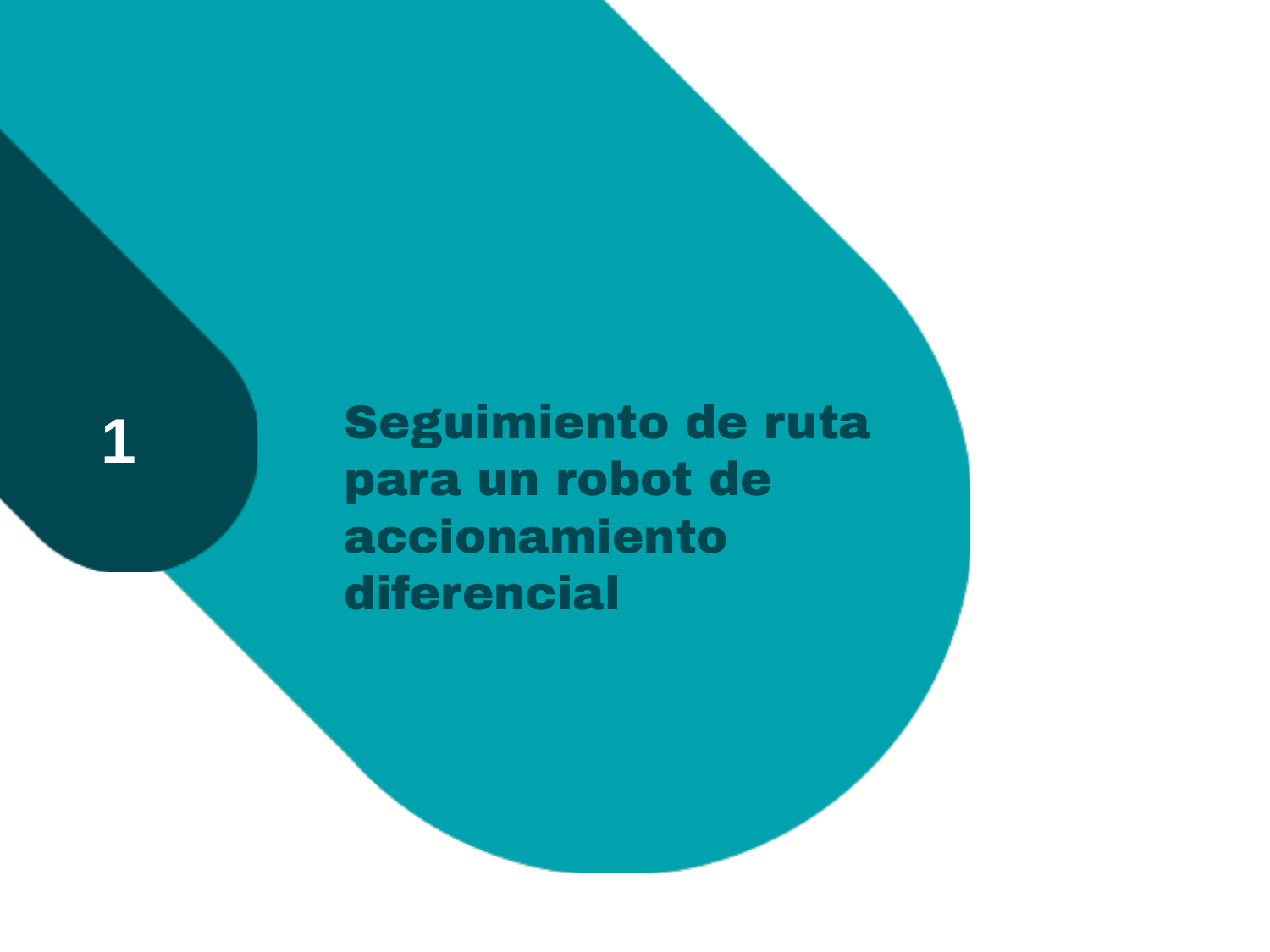

# Seguimiento de ruta para un robot de accionamiento diferencial
1